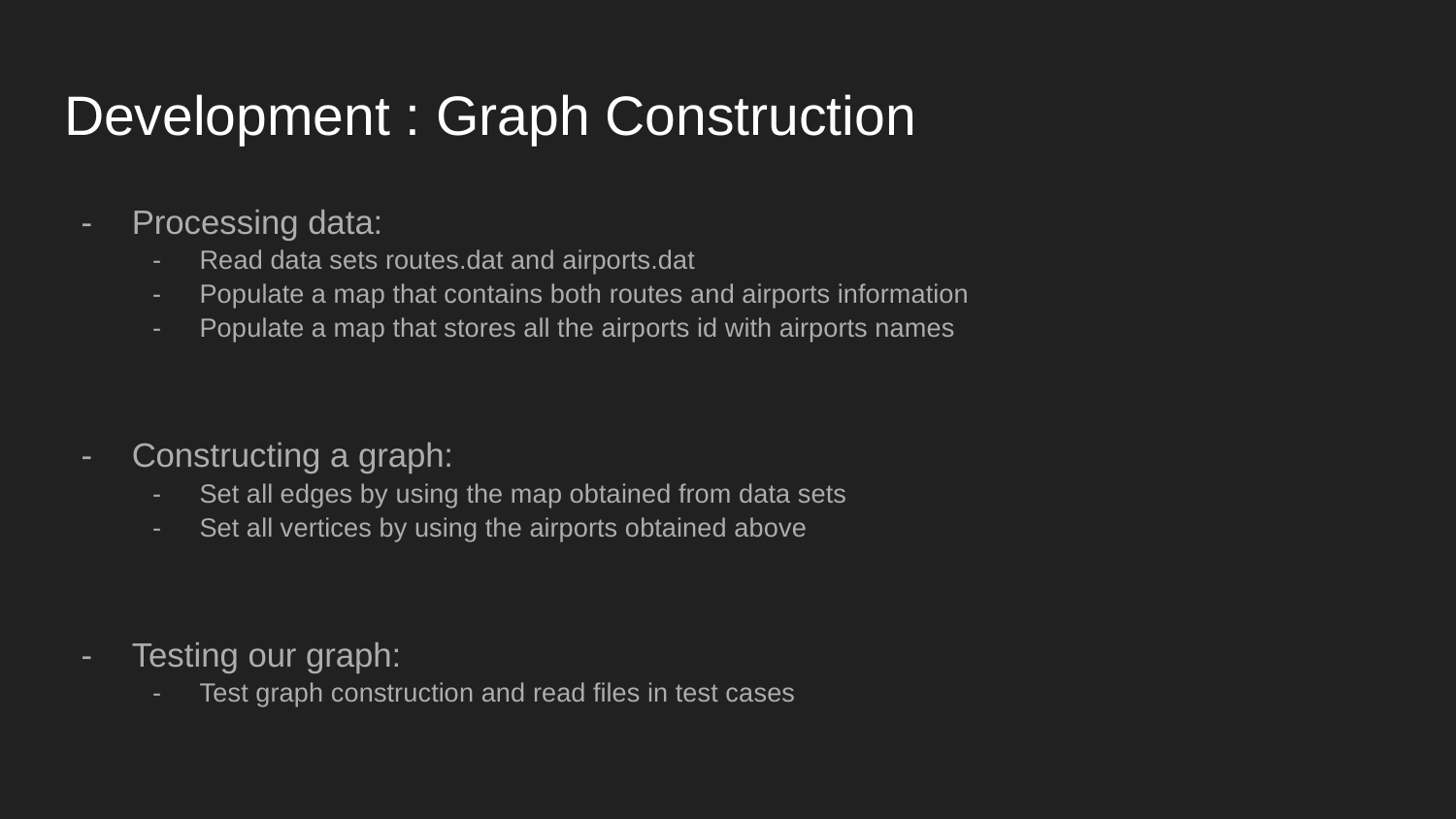

# Development : Graph Construction
Processing data:
Read data sets routes.dat and airports.dat
Populate a map that contains both routes and airports information
Populate a map that stores all the airports id with airports names

Constructing a graph:
Set all edges by using the map obtained from data sets
Set all vertices by using the airports obtained above

Testing our graph:
Test graph construction and read files in test cases